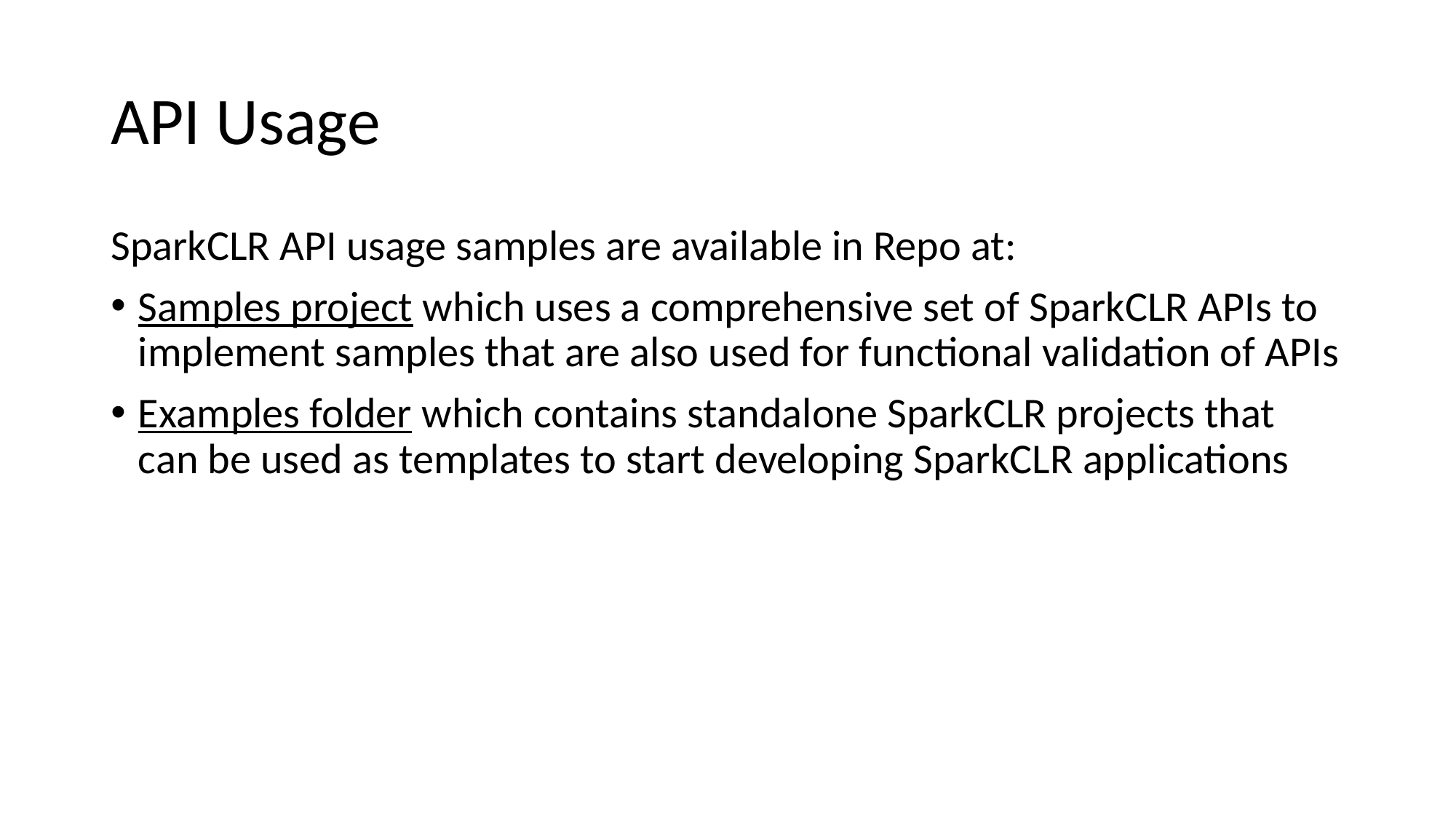

# API Usage
SparkCLR API usage samples are available in Repo at:
Samples project which uses a comprehensive set of SparkCLR APIs to implement samples that are also used for functional validation of APIs
Examples folder which contains standalone SparkCLR projects that can be used as templates to start developing SparkCLR applications